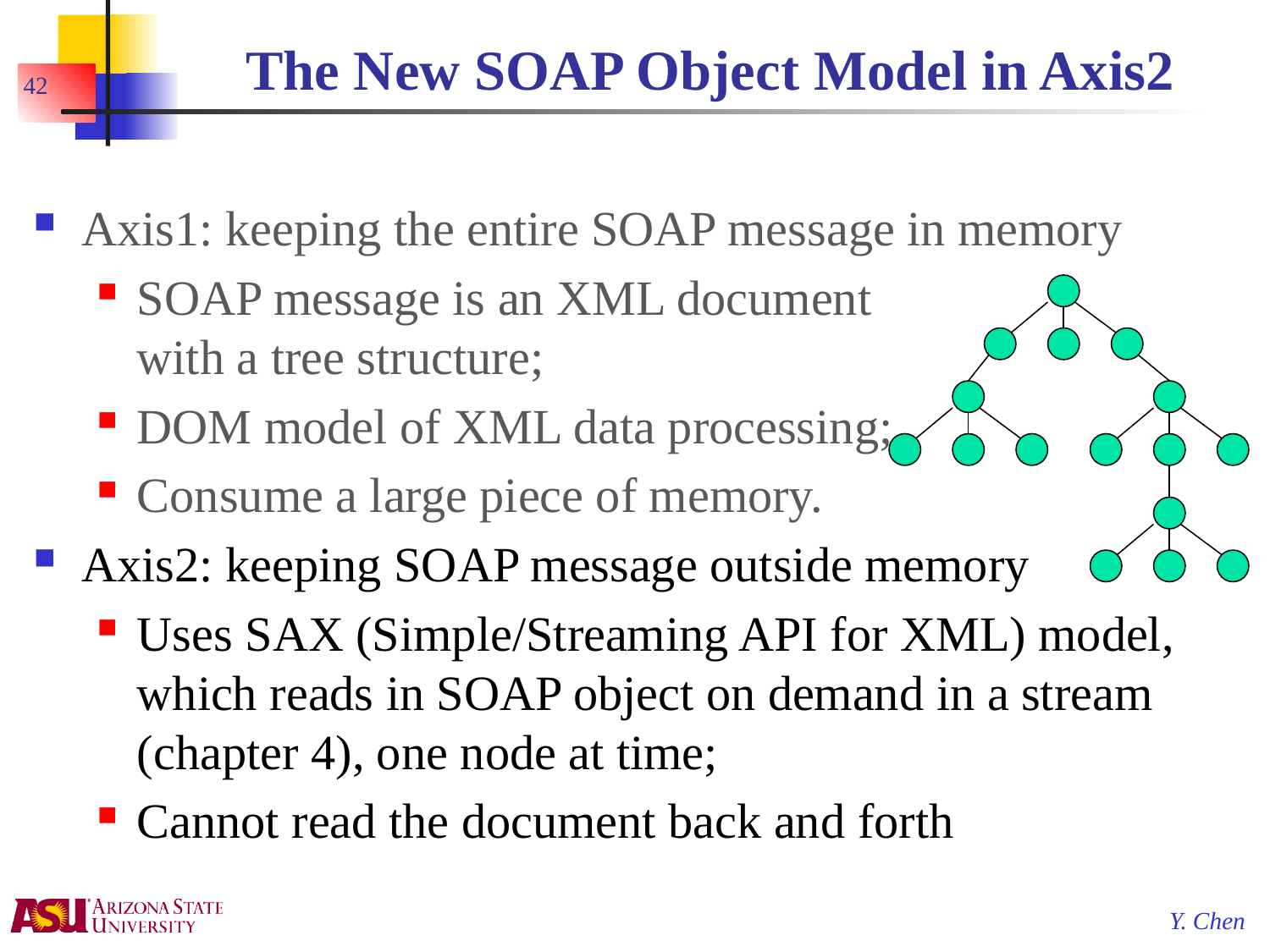

# The New SOAP Object Model in Axis2
42
Axis1: keeping the entire SOAP message in memory
SOAP message is an XML document
with a tree structure;
DOM model of XML data processing;
Consume a large piece of memory.
Axis2: keeping SOAP message outside memory
Uses SAX (Simple/Streaming API for XML) model, which reads in SOAP object on demand in a stream (chapter 4), one node at time;
Cannot read the document back and forth